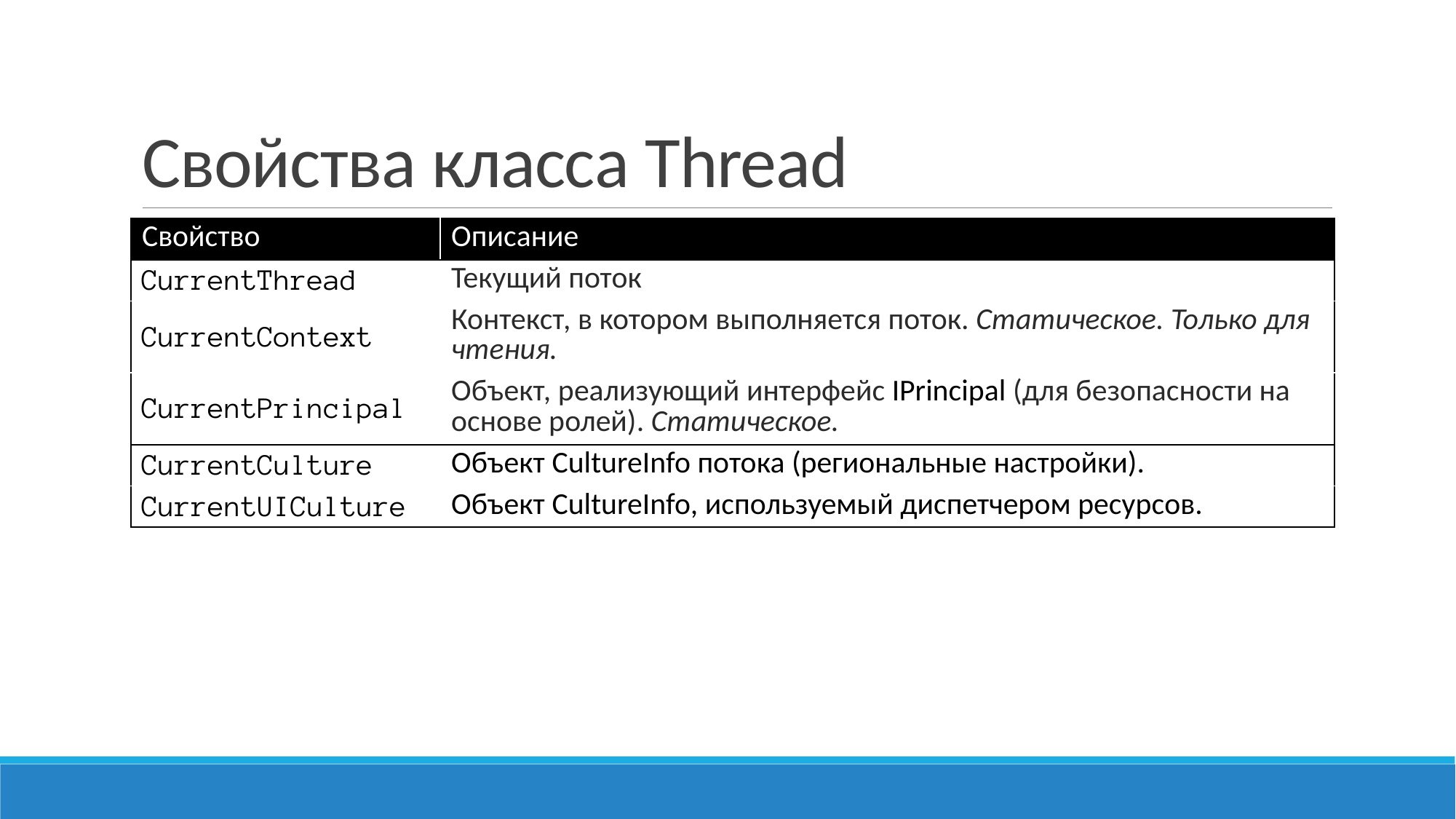

# Свойства класса Thread
| Свойство | Описание |
| --- | --- |
| CurrentThread | Текущий поток |
| CurrentContext | Контекст, в котором выполняется поток. Статическое. Только для чтения. |
| CurrentPrincipal | Объект, реализующий интерфейс IPrincipal (для безопасности на основе ролей). Статическое. |
| CurrentCulture | Объект CultureInfo потока (региональные настройки). |
| CurrentUICulture | Объект CultureInfo, используемый диспетчером ресурсов. |